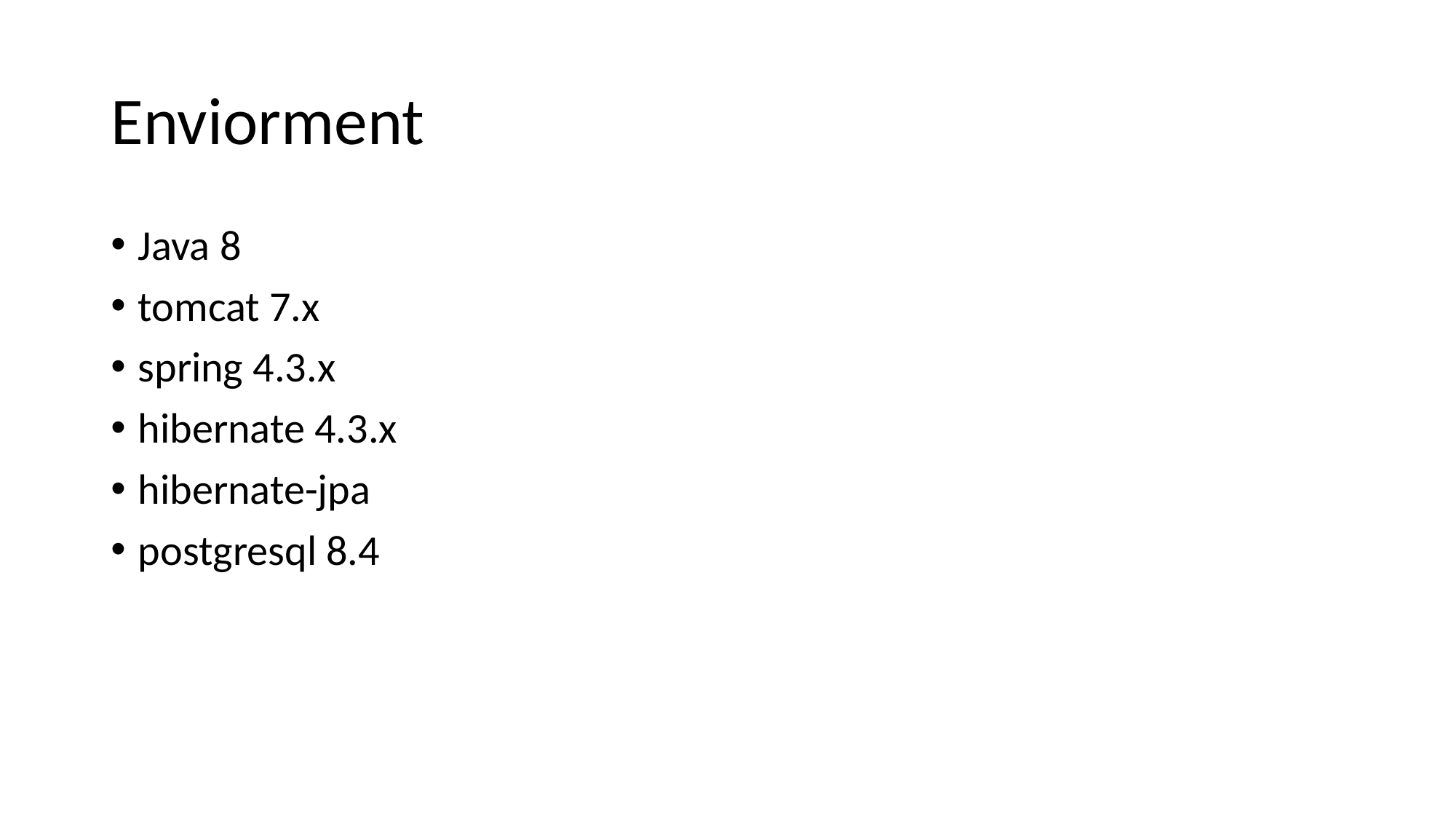

# Enviorment
Java 8
tomcat 7.x
spring 4.3.x
hibernate 4.3.x
hibernate-jpa
postgresql 8.4